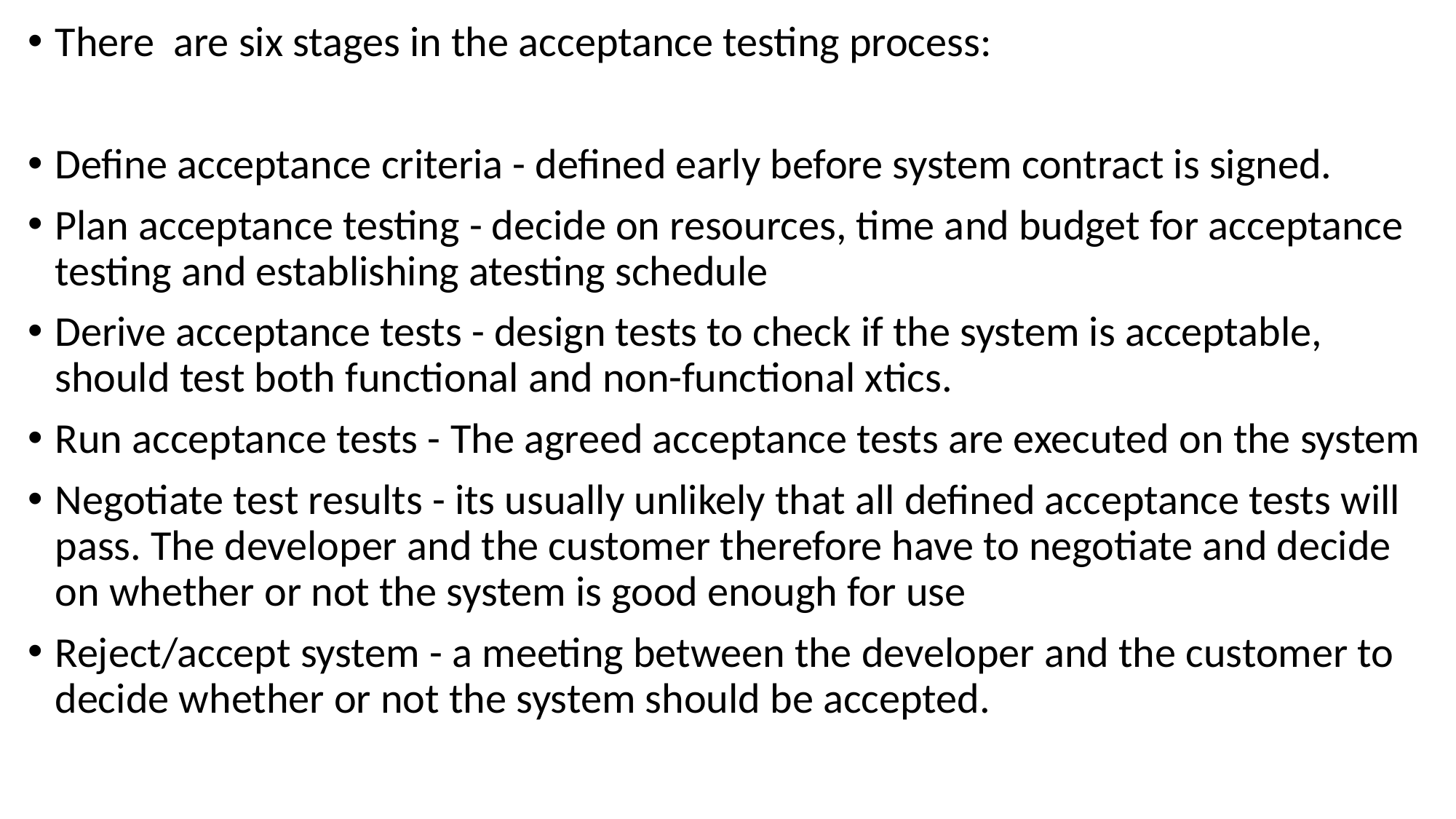

There  are six stages in the acceptance testing process:

Define acceptance criteria - defined early before system contract is signed.
Plan acceptance testing - decide on resources, time and budget for acceptance testing and establishing atesting schedule
Derive acceptance tests - design tests to check if the system is acceptable, should test both functional and non-functional xtics.
Run acceptance tests - The agreed acceptance tests are executed on the system
Negotiate test results - its usually unlikely that all defined acceptance tests will pass. The developer and the customer therefore have to negotiate and decide on whether or not the system is good enough for use
Reject/accept system - a meeting between the developer and the customer to decide whether or not the system should be accepted.